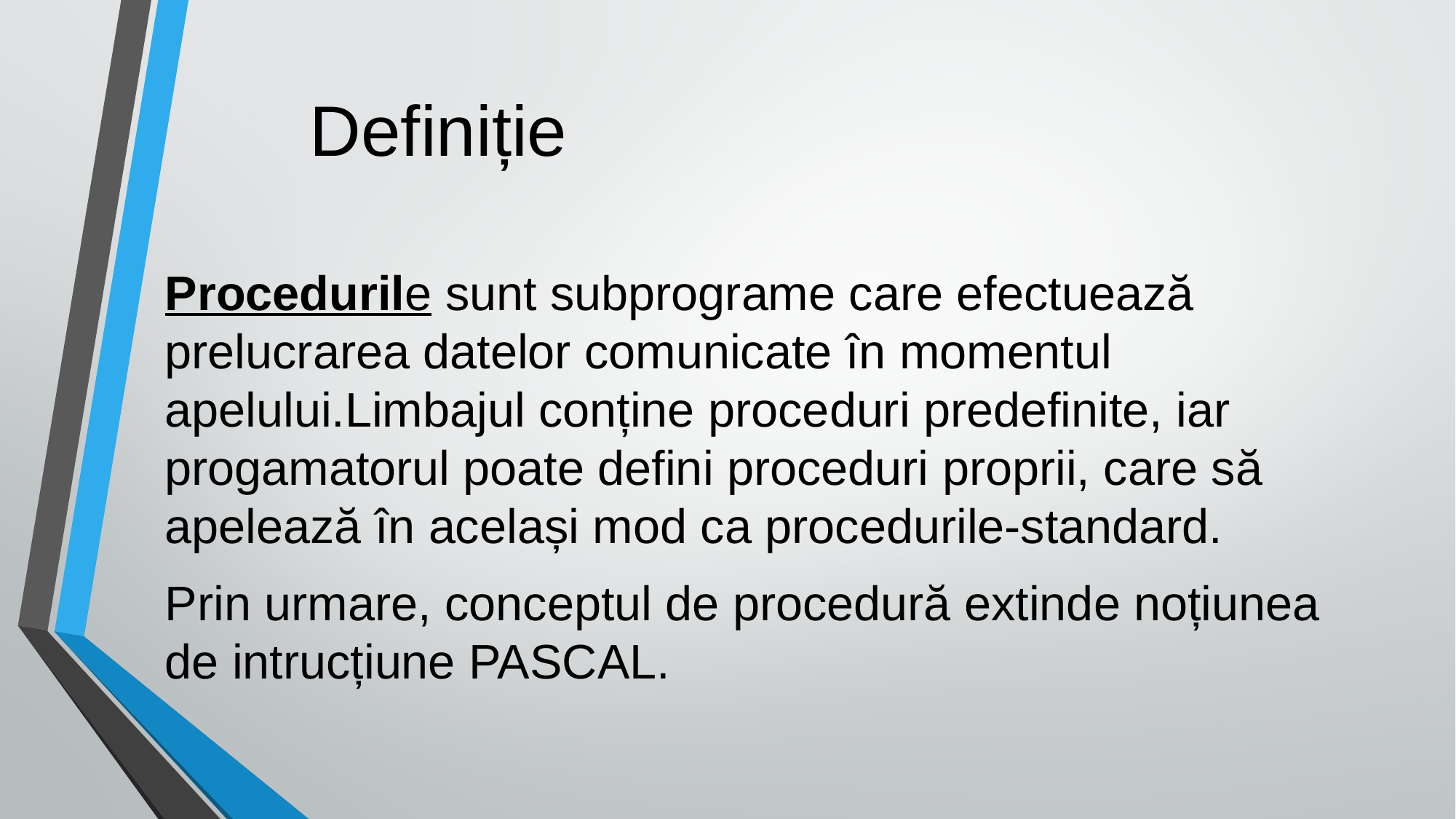

# Definiție
Procedurile sunt subprograme care efectuează prelucrarea datelor comunicate în momentul apelului.Limbajul conține proceduri predefinite, iar progamatorul poate defini proceduri proprii, care să apelează în același mod ca procedurile-standard.
Prin urmare, conceptul de procedură extinde noțiunea de intrucțiune PASCAL.